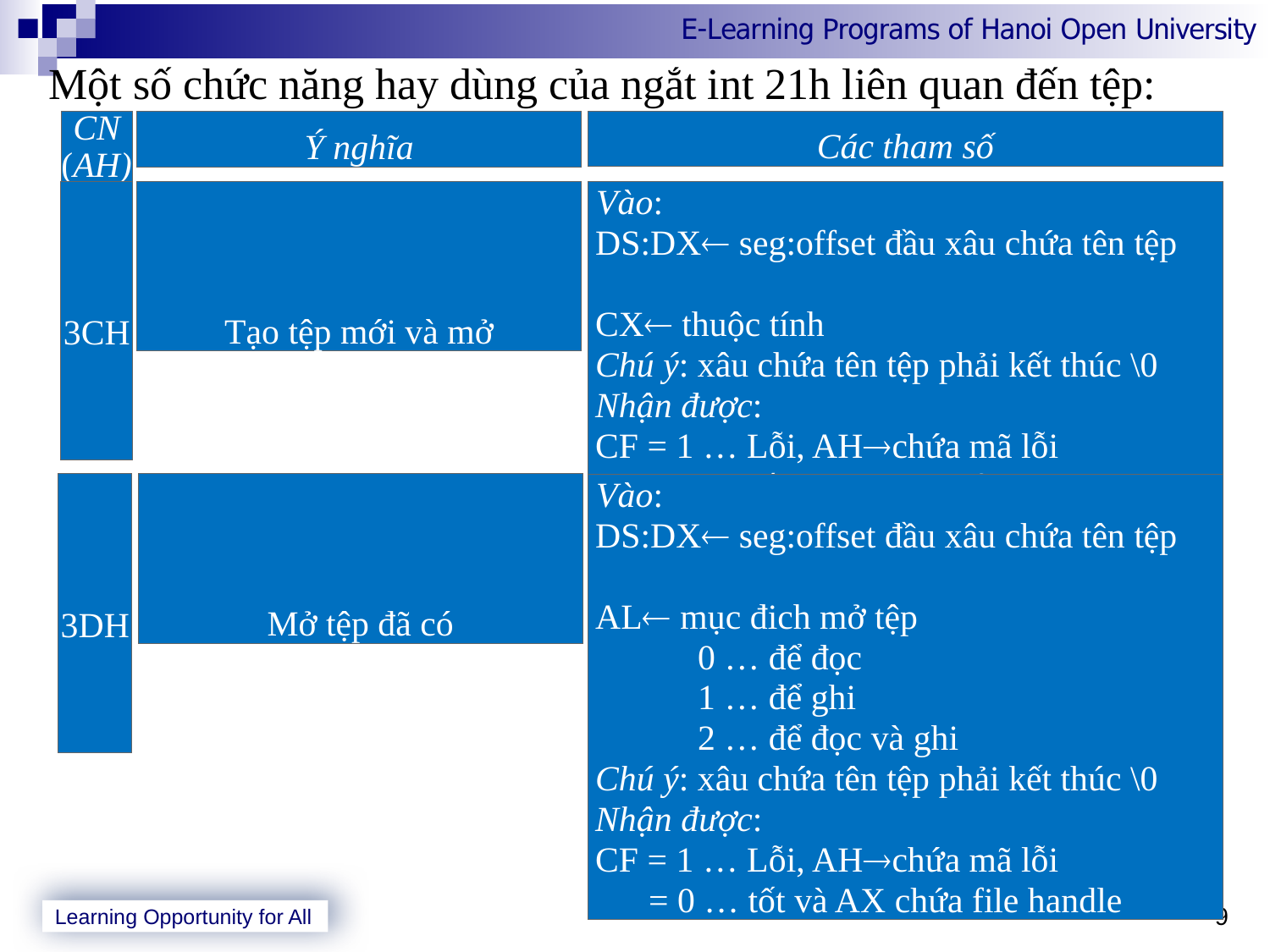

Một số chức năng hay dùng của ngắt int 21h liên quan đến tệp:

Các tham số
CN
(AH)
Ý nghĩa

3CH

Tạo tệp mới và mở
 Vào:
DS:DX← seg:offset đầu xâu chứa tên tệp
CX← thuộc tính
Chú ý: xâu chứa tên tệp phải kết thúc \0
Nhận được:
CF = 1 … Lỗi, AH→chứa mã lỗi
      = 0 … tốt và AX chứa file handle

3DH

Mở tệp đã có
 Vào:
DS:DX← seg:offset đầu xâu chứa tên tệp
AL← mục đich mở tệp
	0 … để đọc
	1 … để ghi
	2 … để đọc và ghi
Chú ý: xâu chứa tên tệp phải kết thúc \0
Nhận được:
CF = 1 … Lỗi, AH→chứa mã lỗi
      = 0 … tốt và AX chứa file handle

9